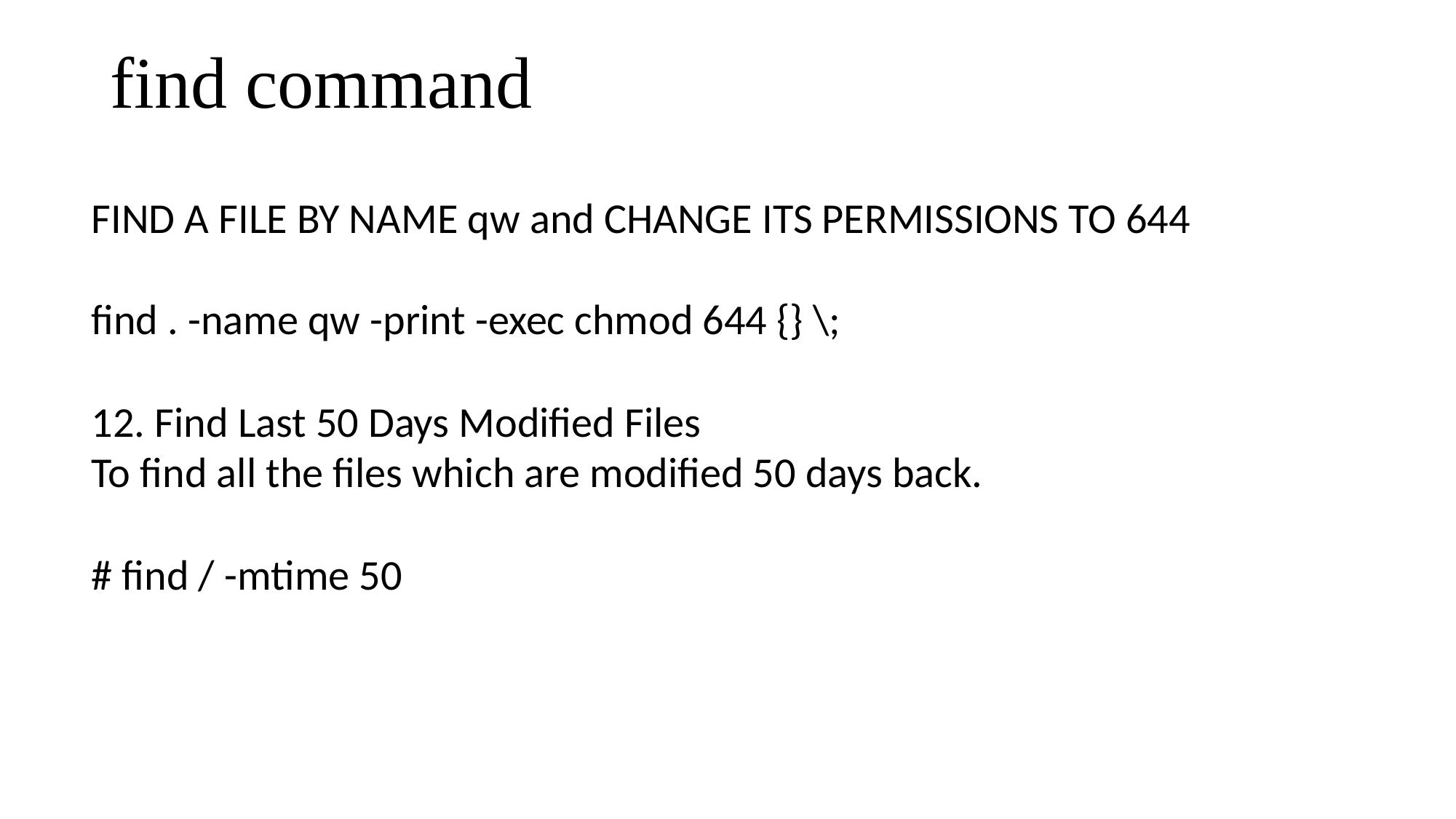

find command
FIND A FILE BY NAME qw and CHANGE ITS PERMISSIONS TO 644

find . -name qw -print -exec chmod 644 {} \;

12. Find Last 50 Days Modified Files
To find all the files which are modified 50 days back.

# find / -mtime 50